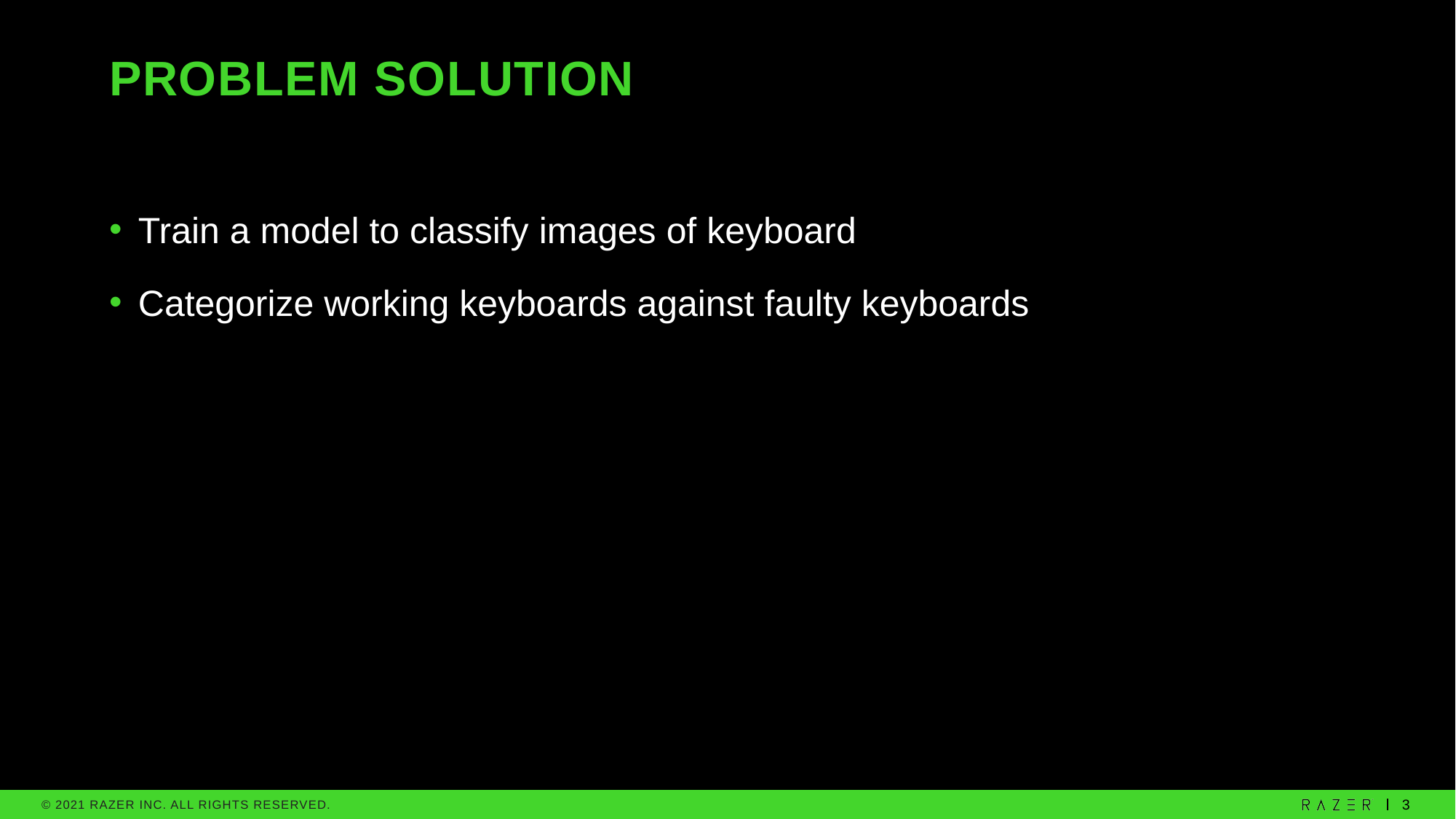

# Problem solution
Train a model to classify images of keyboard
Categorize working keyboards against faulty keyboards